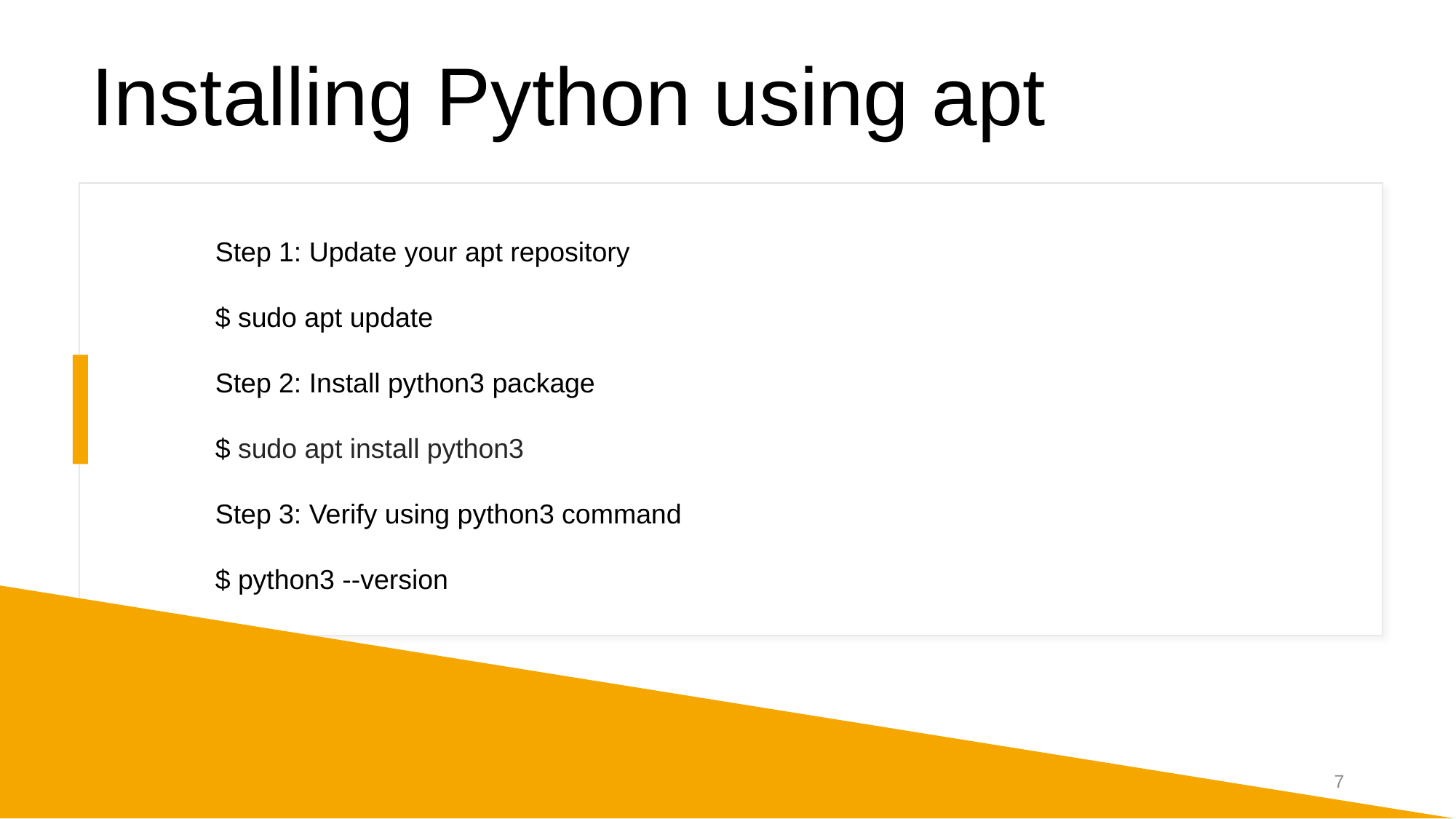

# Installing Python using apt
Step 1: Update your apt repository

$ sudo apt update

Step 2: Install python3 package

$ sudo apt install python3

Step 3: Verify using python3 command

$ python3 --version
5/5/2024
NuTech Academy
7